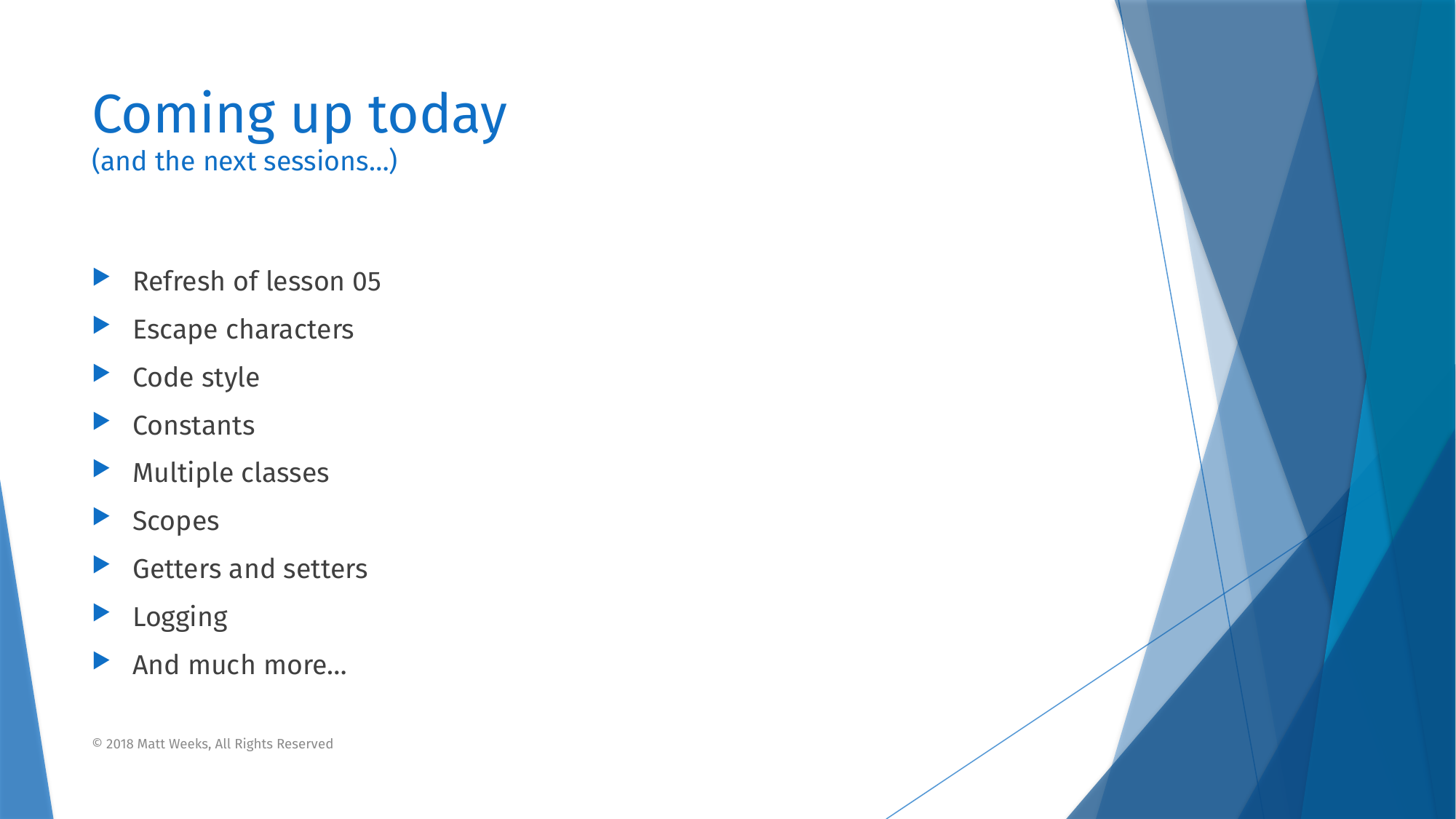

# Coming up today (and the next sessions…)
Refresh of lesson 05
Escape characters
Code style
Constants
Multiple classes
Scopes
Getters and setters
Logging
And much more…
© 2018 Matt Weeks, All Rights Reserved